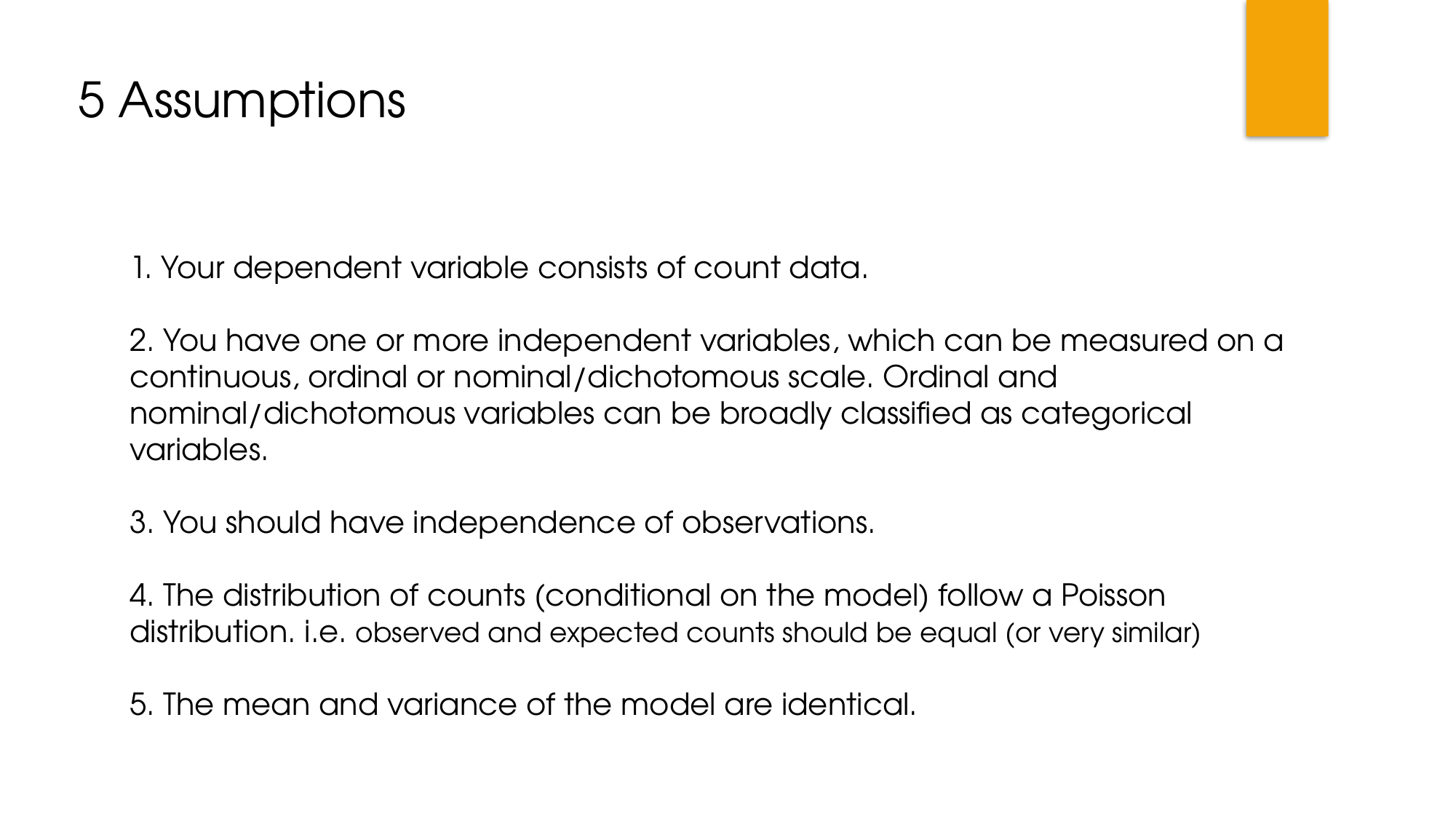

5 Assumptions
1. Your dependent variable consists of count data.

2. You have one or more independent variables, which can be measured on a continuous, ordinal or nominal/dichotomous scale. Ordinal and nominal/dichotomous variables can be broadly classified as categorical variables.

3. You should have independence of observations.

4. The distribution of counts (conditional on the model) follow a Poisson distribution. i.e. observed and expected counts should be equal (or very similar)

5. The mean and variance of the model are identical.